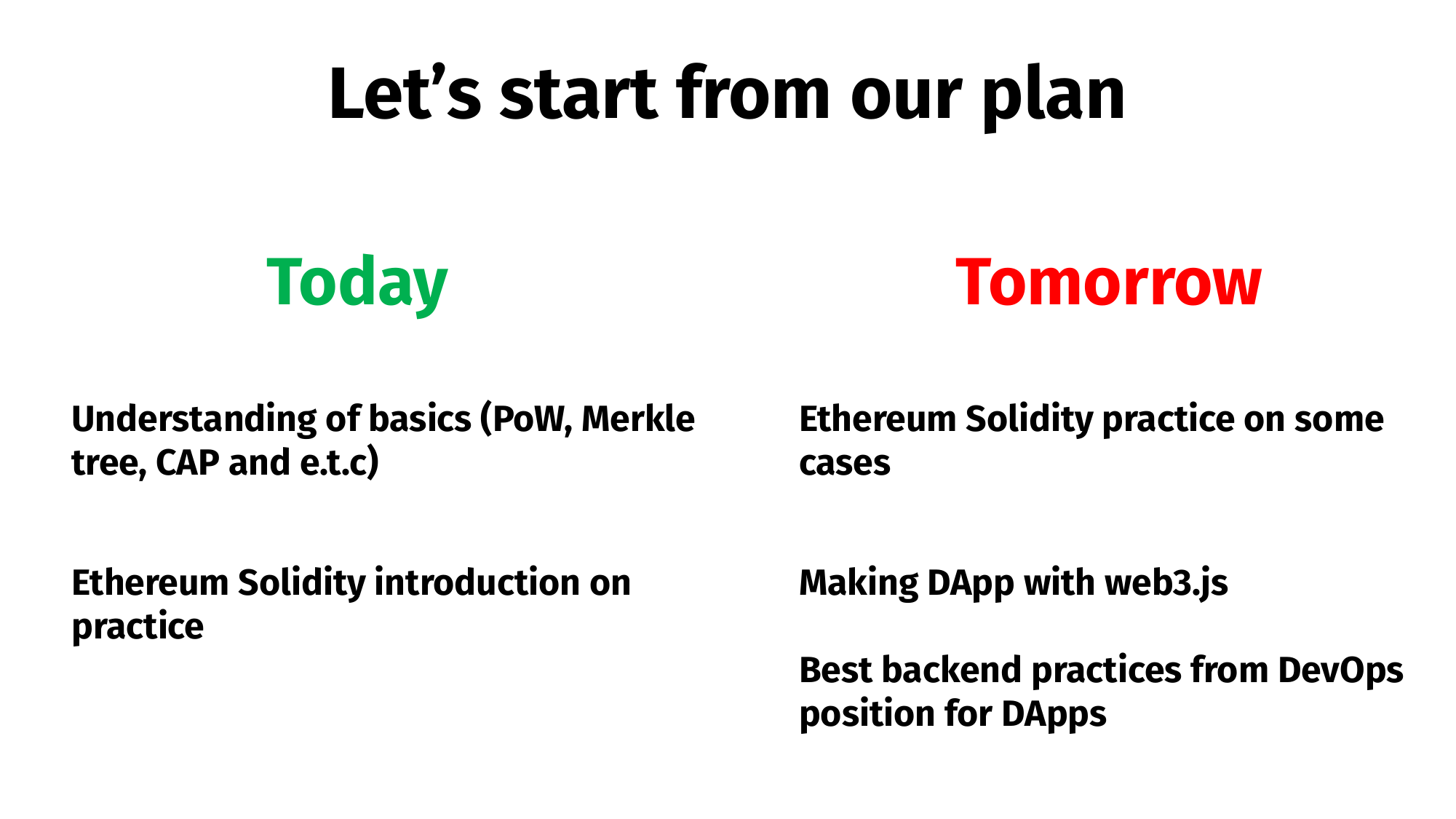

Let’s start from our plan
Today
Tomorrow
Understanding of basics (PoW, Merkle tree, CAP and e.t.c)
Ethereum Solidity practice on some cases
Making DApp with web3.js

Best backend practices from DevOps position for DApps
Ethereum Solidity introduction on practice